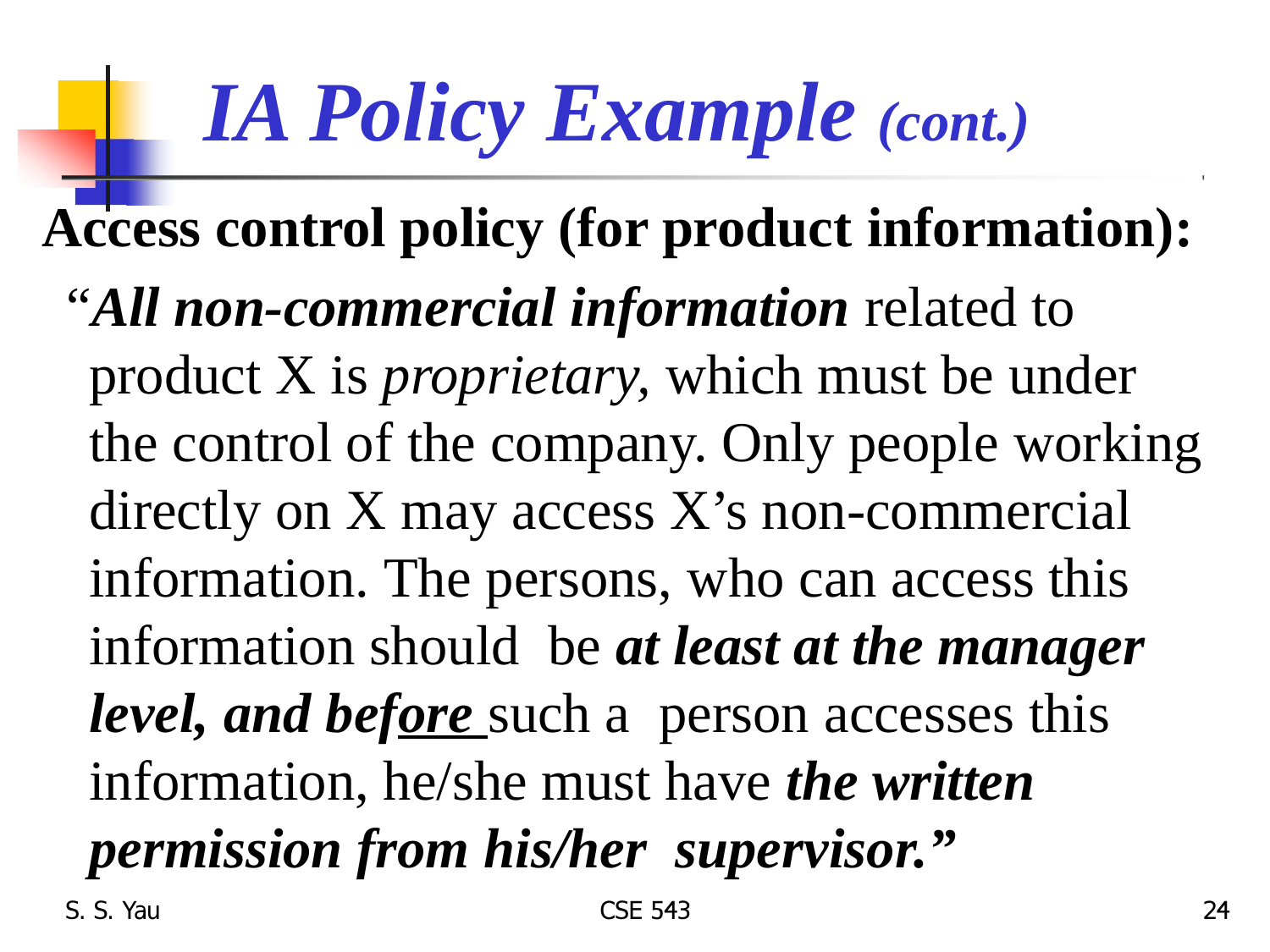

# IA Policy Example (cont.)
Access control policy (for product information):
“All non-commercial information related to   product X is proprietary, which must be under   the control of the company. Only people working directly on X may access X’s non-commercial information. The persons, who can access this information should  be at least at the manager level, and before such a  person accesses this information, he/she must have the written permission from his/her  supervisor.”
S. S. Yau
CSE 543
24